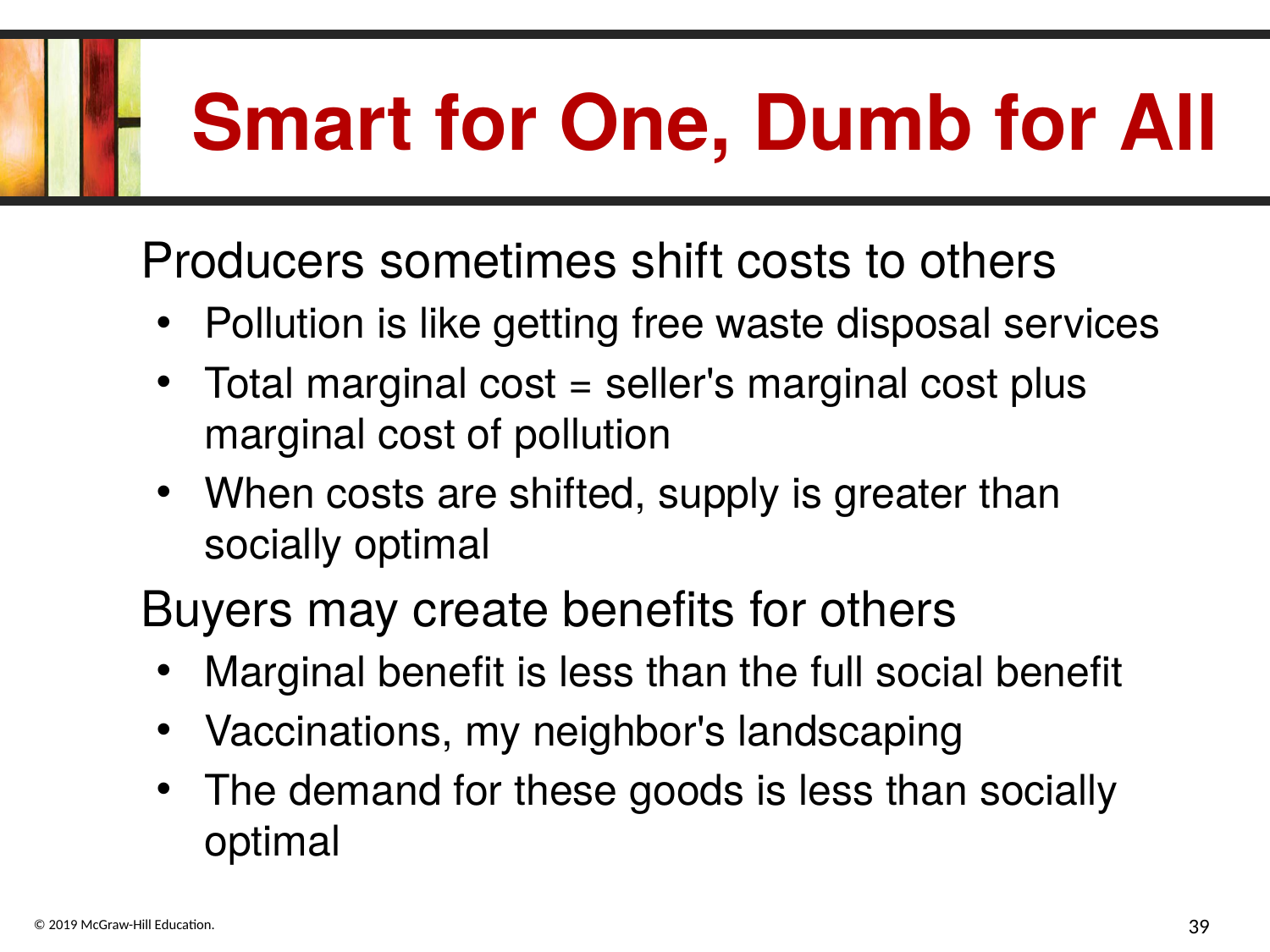

# Smart for One, Dumb for All
Producers sometimes shift costs to others
Pollution is like getting free waste disposal services
Total marginal cost = seller's marginal cost plus marginal cost of pollution
When costs are shifted, supply is greater than socially optimal
Buyers may create benefits for others
Marginal benefit is less than the full social benefit
Vaccinations, my neighbor's landscaping
The demand for these goods is less than socially optimal